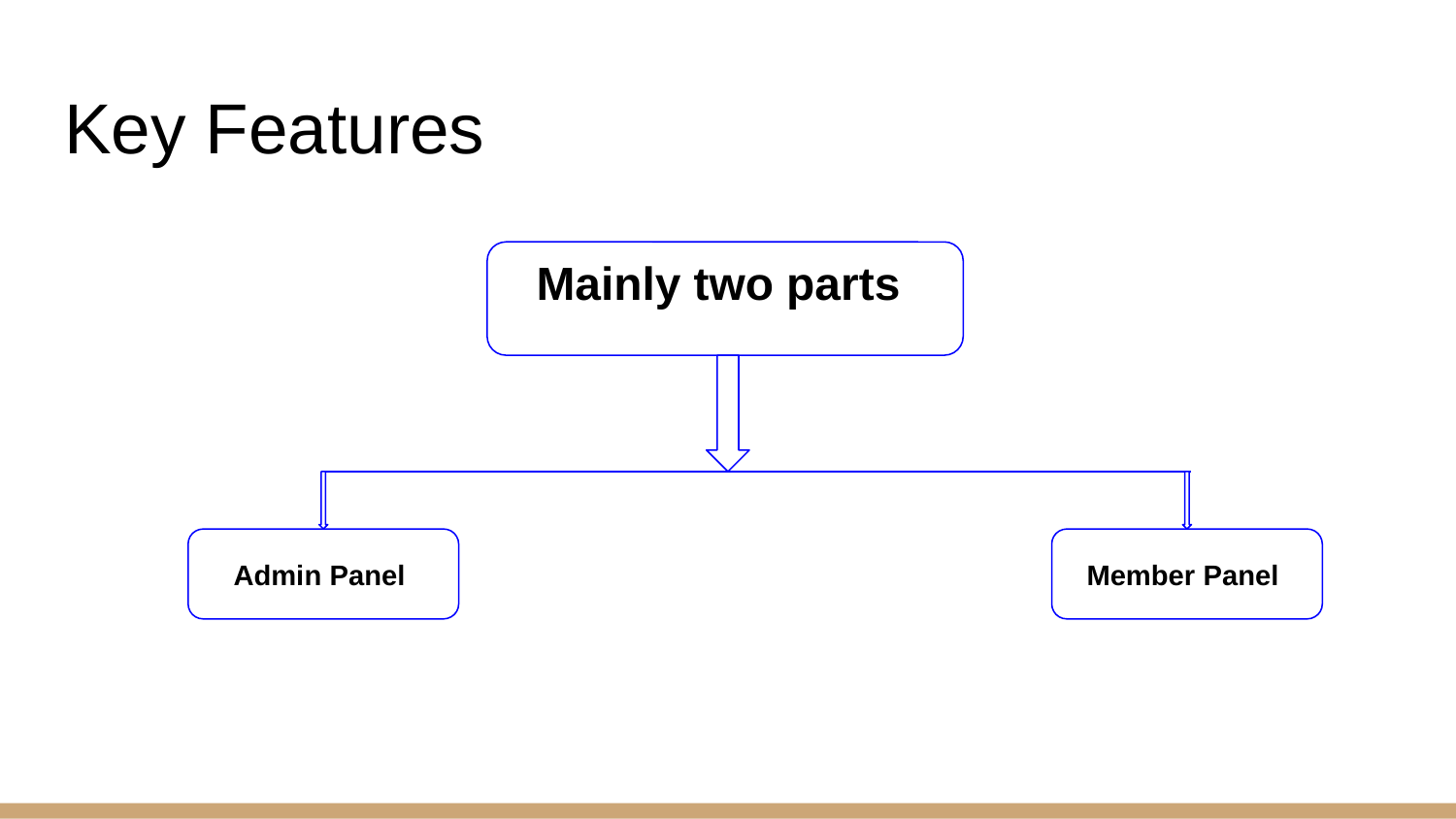

# Key Features

Admin Panel

Mainly two parts

Admin Panel
Member Panel